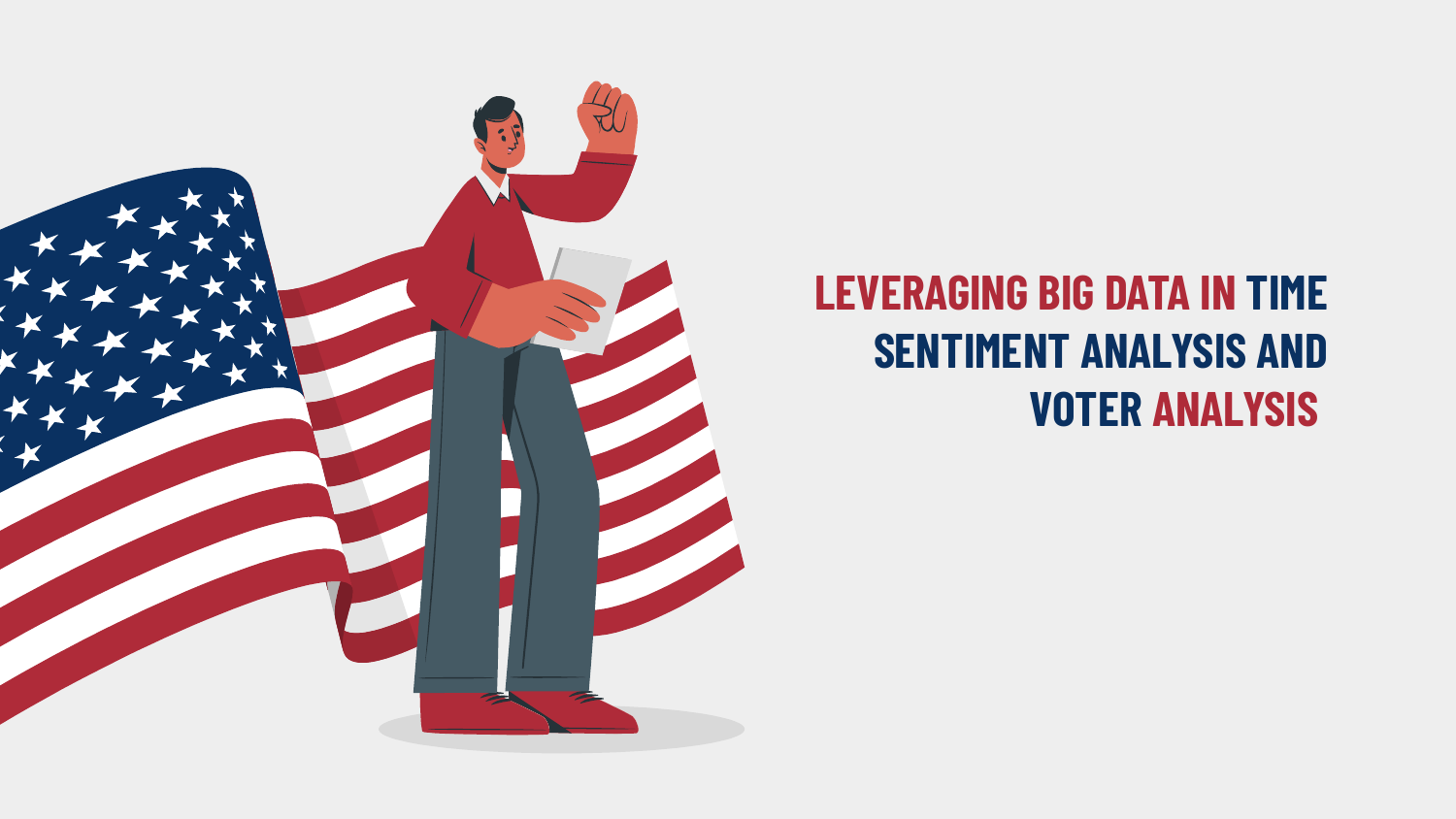

# LEVERAGING BIG DATA IN TIME SENTIMENT ANALYSIS AND VOTER ANALYSIS